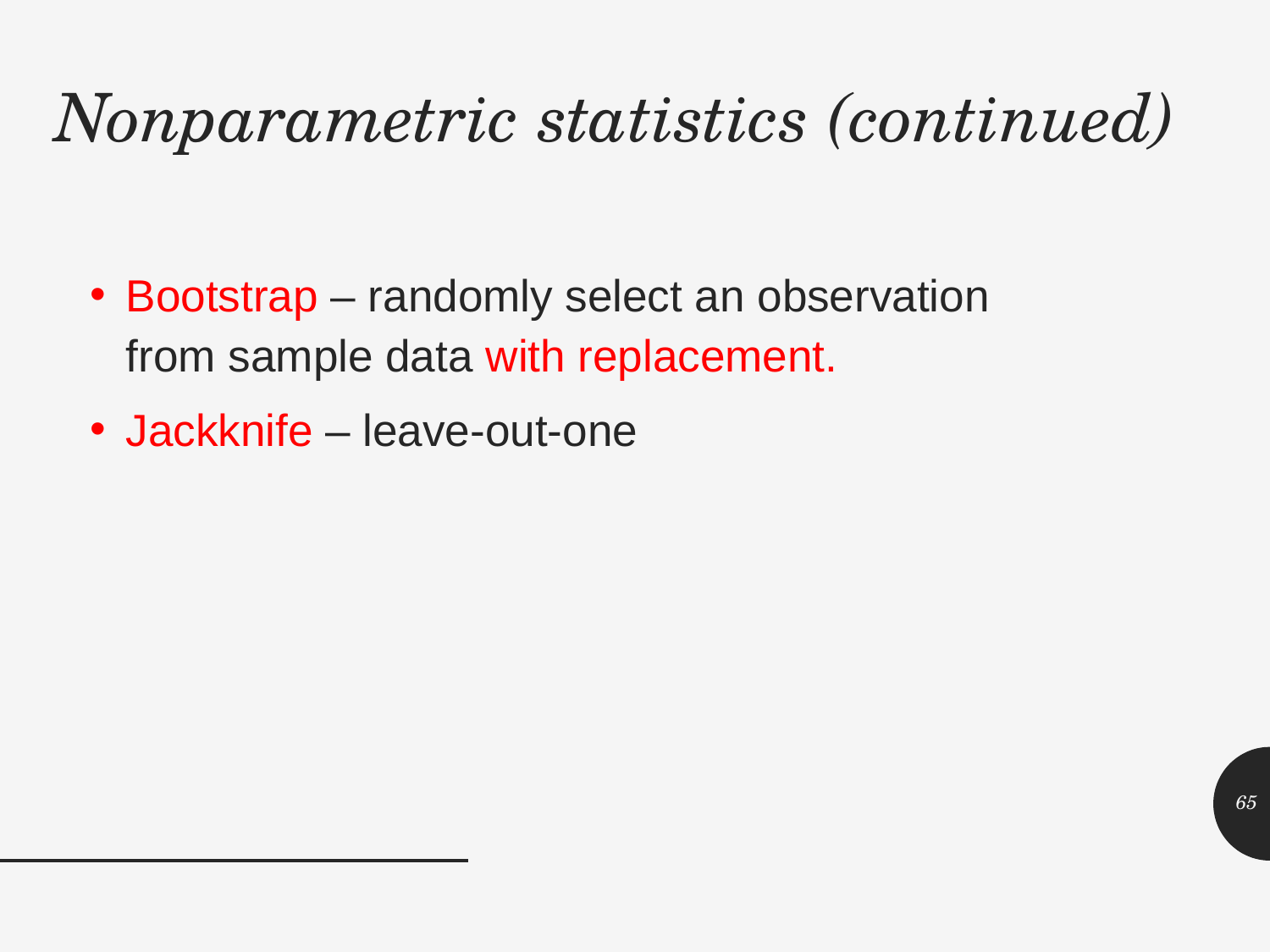

# Nonparametric statistics (continued)
Bootstrap – randomly select an observation from sample data with replacement.
Jackknife – leave-out-one
65